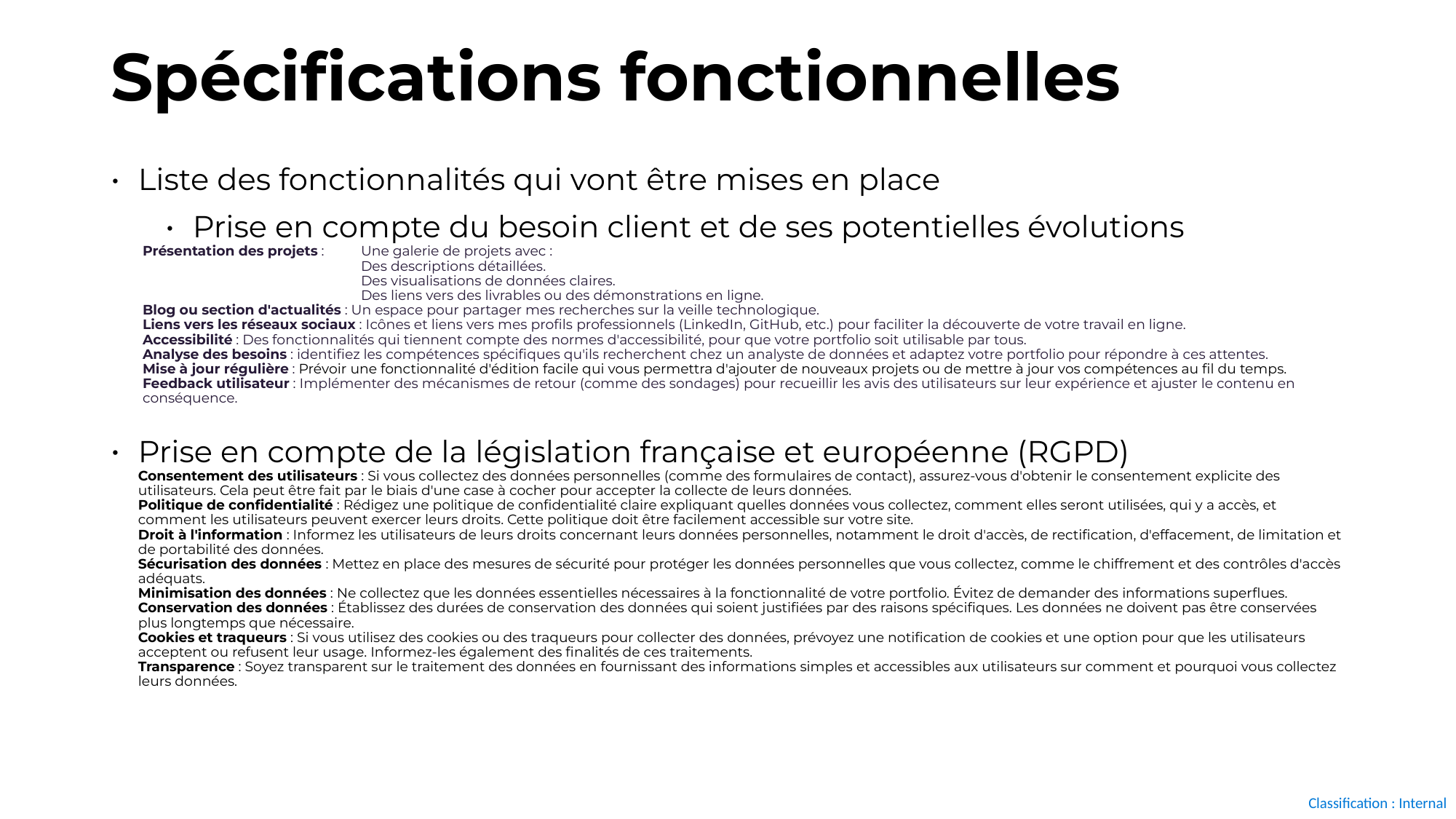

# Spécifications fonctionnelles
Liste des fonctionnalités qui vont être mises en place
Prise en compte du besoin client et de ses potentielles évolutions
Présentation des projets :	Une galerie de projets avec :
		Des descriptions détaillées.
		Des visualisations de données claires.
		Des liens vers des livrables ou des démonstrations en ligne.
Blog ou section d'actualités : Un espace pour partager mes recherches sur la veille technologique.
Liens vers les réseaux sociaux : Icônes et liens vers mes profils professionnels (LinkedIn, GitHub, etc.) pour faciliter la découverte de votre travail en ligne.
Accessibilité : Des fonctionnalités qui tiennent compte des normes d'accessibilité, pour que votre portfolio soit utilisable par tous.
Analyse des besoins : identifiez les compétences spécifiques qu'ils recherchent chez un analyste de données et adaptez votre portfolio pour répondre à ces attentes.
Mise à jour régulière : Prévoir une fonctionnalité d'édition facile qui vous permettra d'ajouter de nouveaux projets ou de mettre à jour vos compétences au fil du temps.
Feedback utilisateur : Implémenter des mécanismes de retour (comme des sondages) pour recueillir les avis des utilisateurs sur leur expérience et ajuster le contenu en conséquence.

Prise en compte de la législation française et européenne (RGPD)
Consentement des utilisateurs : Si vous collectez des données personnelles (comme des formulaires de contact), assurez-vous d'obtenir le consentement explicite des utilisateurs. Cela peut être fait par le biais d'une case à cocher pour accepter la collecte de leurs données.
Politique de confidentialité : Rédigez une politique de confidentialité claire expliquant quelles données vous collectez, comment elles seront utilisées, qui y a accès, et comment les utilisateurs peuvent exercer leurs droits. Cette politique doit être facilement accessible sur votre site.
Droit à l'information : Informez les utilisateurs de leurs droits concernant leurs données personnelles, notamment le droit d'accès, de rectification, d'effacement, de limitation et de portabilité des données.
Sécurisation des données : Mettez en place des mesures de sécurité pour protéger les données personnelles que vous collectez, comme le chiffrement et des contrôles d'accès adéquats.
Minimisation des données : Ne collectez que les données essentielles nécessaires à la fonctionnalité de votre portfolio. Évitez de demander des informations superflues.
Conservation des données : Établissez des durées de conservation des données qui soient justifiées par des raisons spécifiques. Les données ne doivent pas être conservées plus longtemps que nécessaire.
Cookies et traqueurs : Si vous utilisez des cookies ou des traqueurs pour collecter des données, prévoyez une notification de cookies et une option pour que les utilisateurs acceptent ou refusent leur usage. Informez-les également des finalités de ces traitements.
Transparence : Soyez transparent sur le traitement des données en fournissant des informations simples et accessibles aux utilisateurs sur comment et pourquoi vous collectez leurs données.